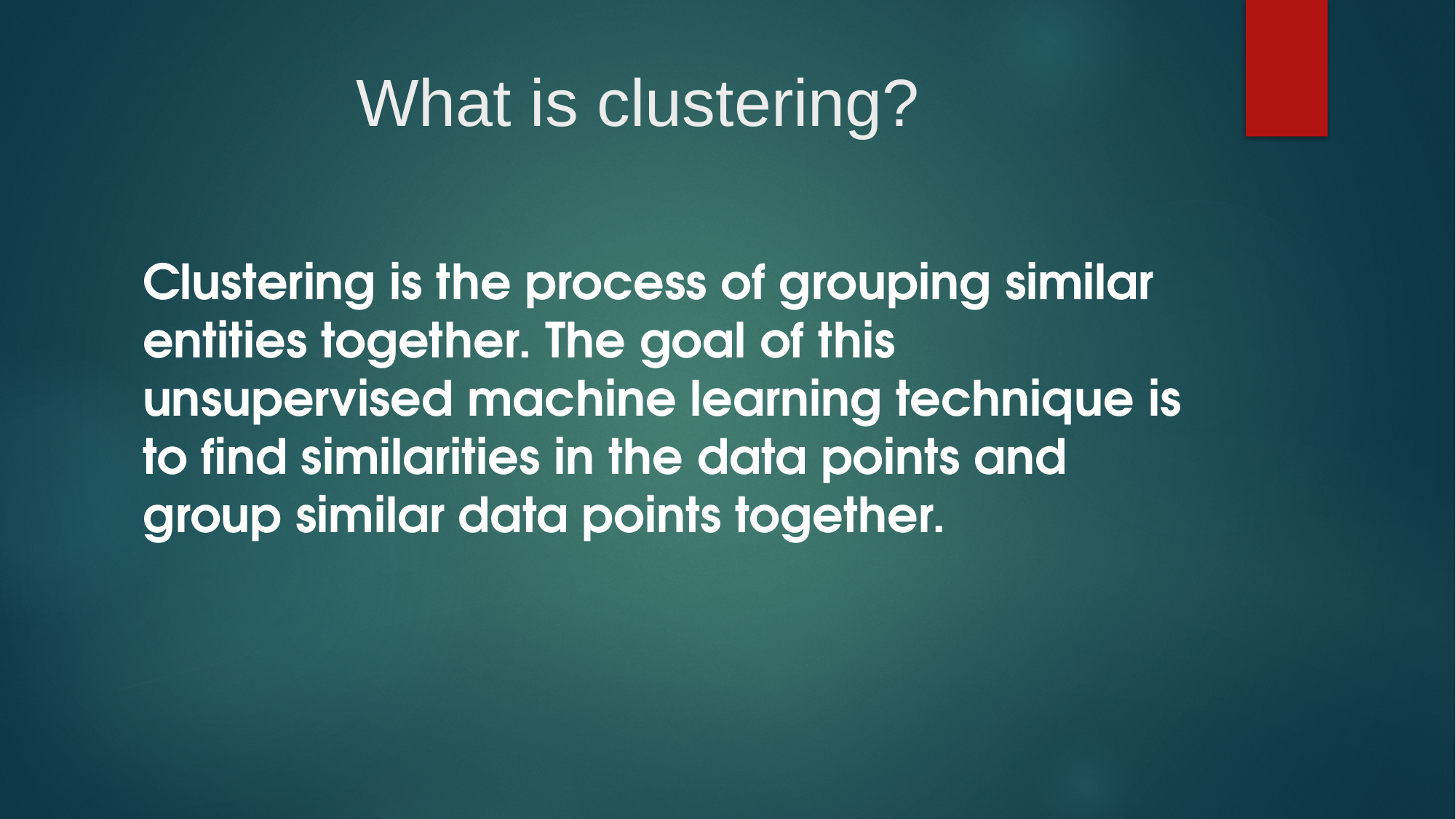

# What is clustering?
Clustering is the process of grouping similar entities together. The goal of this unsupervised machine learning technique is to find similarities in the data points and group similar data points together.